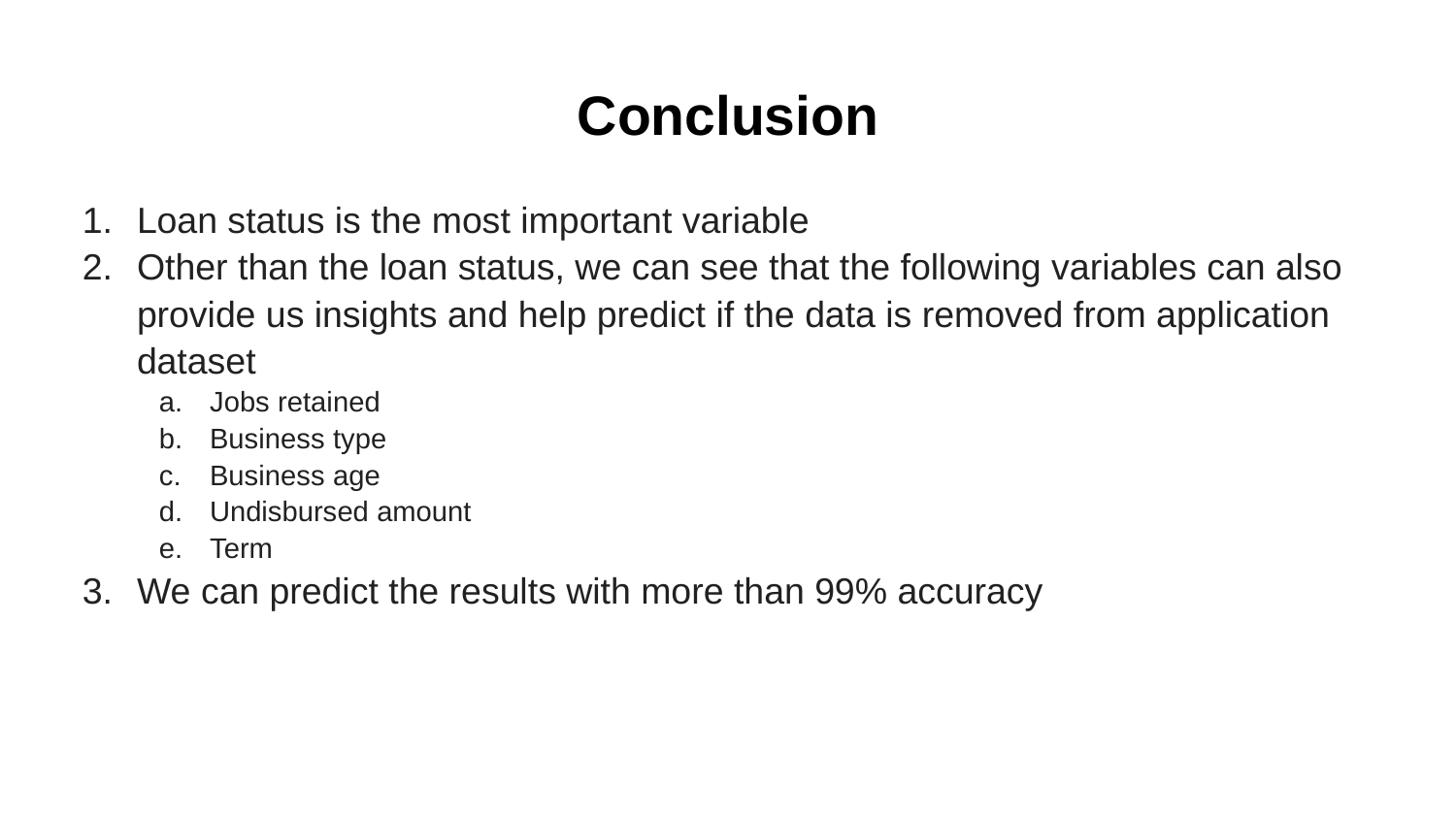

# Conclusion
Loan status is the most important variable
Other than the loan status, we can see that the following variables can also provide us insights and help predict if the data is removed from application dataset
Jobs retained
Business type
Business age
Undisbursed amount
Term
We can predict the results with more than 99% accuracy